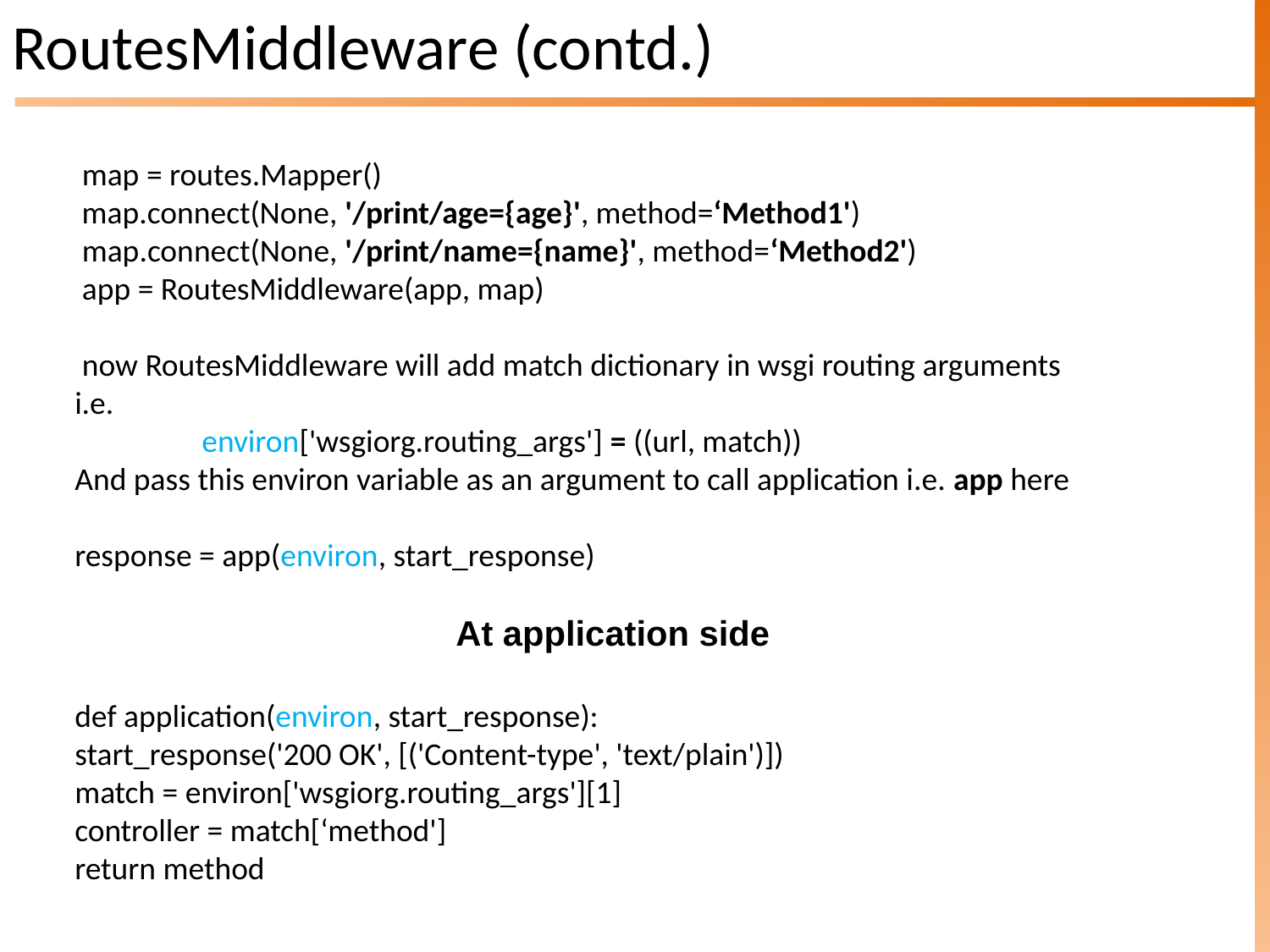

RoutesMiddleware (contd.)
 map = routes.Mapper()
 map.connect(None, '/print/age={age}', method=‘Method1')
 map.connect(None, '/print/name={name}', method=‘Method2')
 app = RoutesMiddleware(app, map)

 now RoutesMiddleware will add match dictionary in wsgi routing arguments i.e.
	environ['wsgiorg.routing_args'] = ((url, match))
And pass this environ variable as an argument to call application i.e. app here
response = app(environ, start_response)

			At application side

def application(environ, start_response):
start_response('200 OK', [('Content-type', 'text/plain')])
match = environ['wsgiorg.routing_args'][1]
controller = match[‘method']
return method